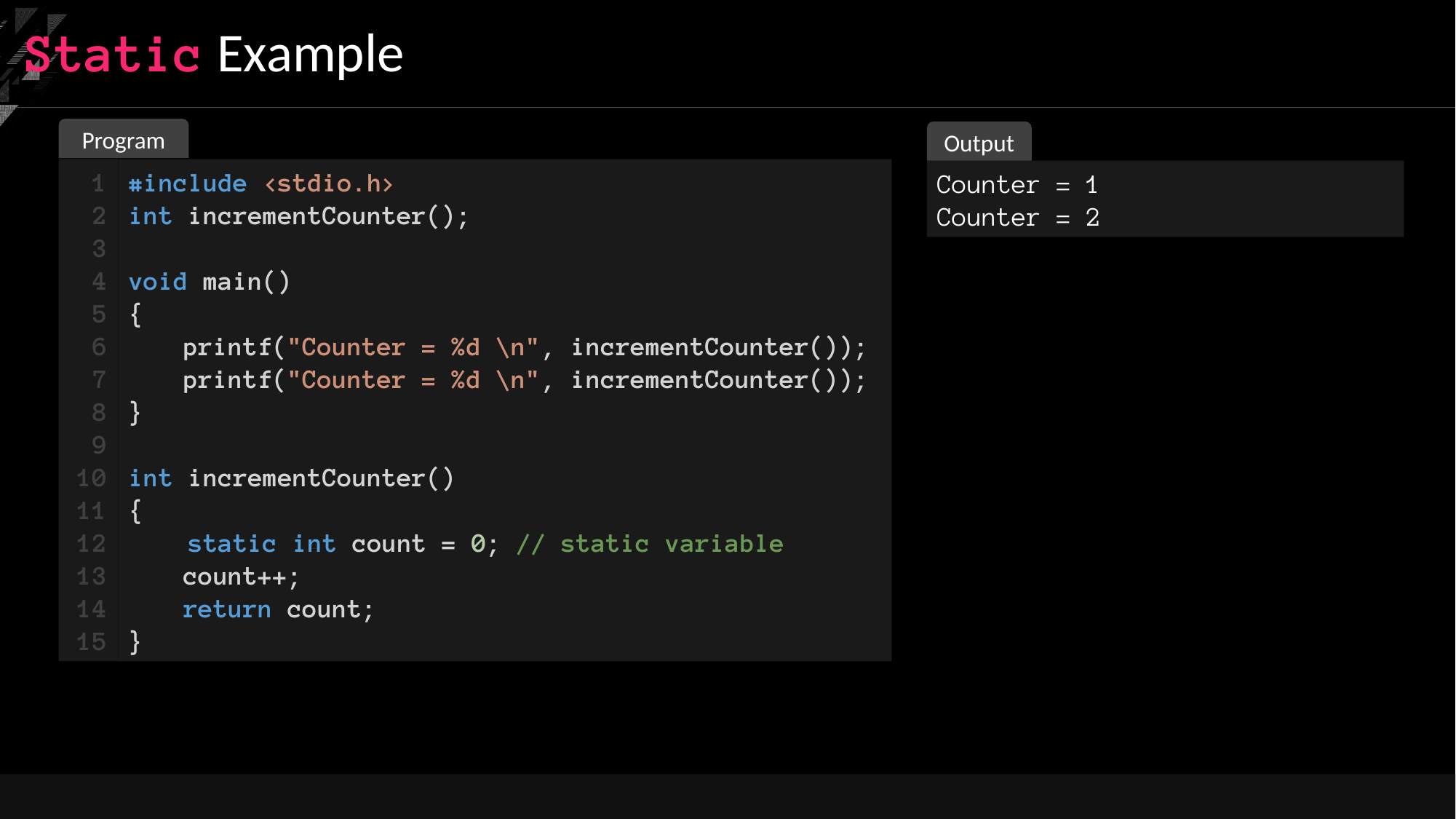

# Static Example
Program
Output
1
2
3
4
5
6
7
8
9
10
11
12
13
14
15
#include <stdio.h>
int incrementCounter();
void main()
{
printf("Counter = %d \n", incrementCounter());
printf("Counter = %d \n", incrementCounter());
}
int incrementCounter()
{
    static int count = 0; // static variable
count++;
return count;
}
Counter = 1
Counter = 2